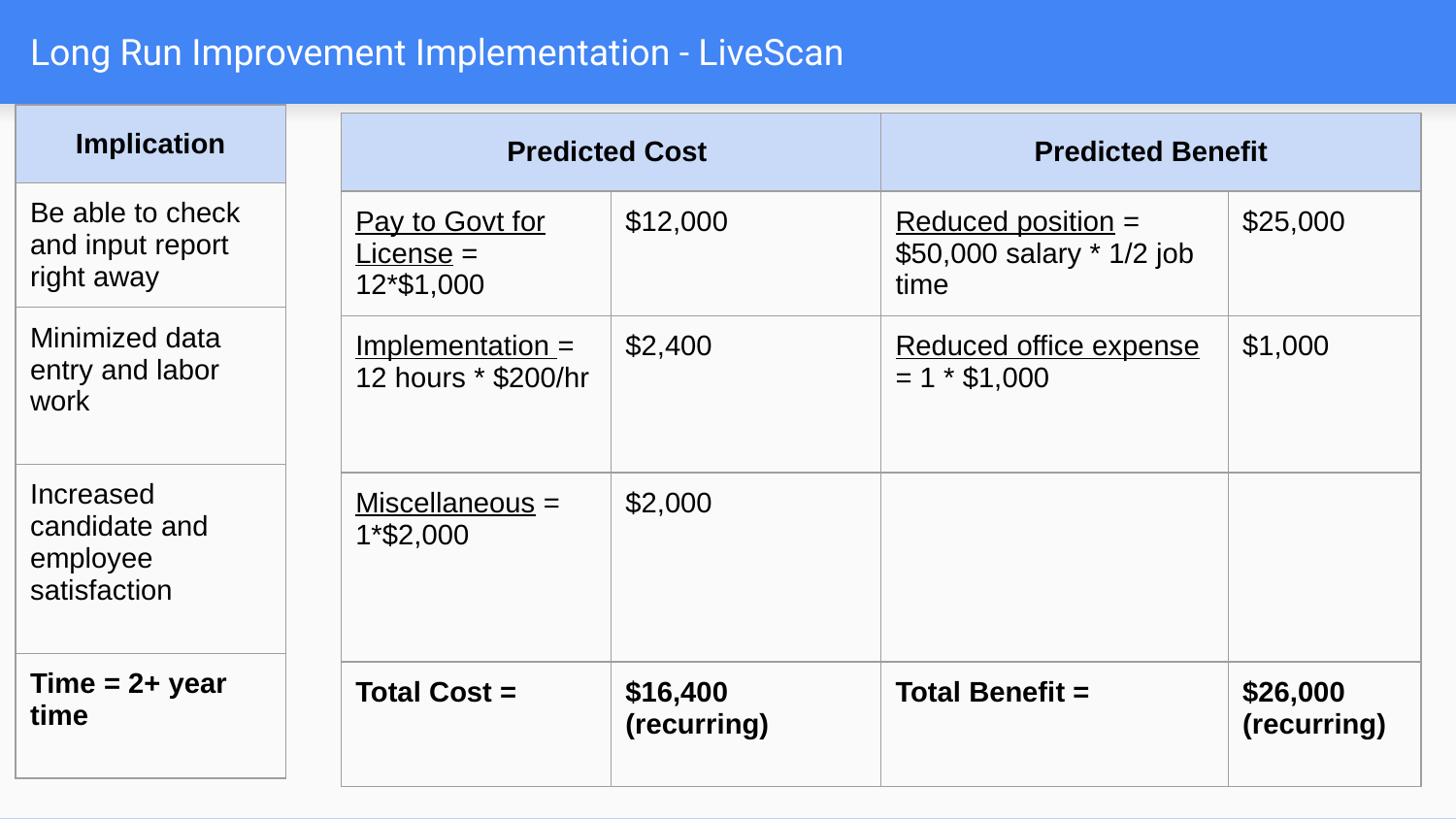

# Long Run Improvement Implementation - LiveScan
| Implication |
| --- |
| Be able to check and input report right away |
| Minimized data entry and labor work |
| Increased candidate and employee satisfaction |
| Time = 2+ year time |
| Predicted Cost |  | Predicted Benefit |  |
| --- | --- | --- | --- |
| Pay to Govt for License = 12\*$1,000 | $12,000 | Reduced position = $50,000 salary \* 1/2 job time | $25,000 |
| Implementation = 12 hours \* $200/hr | $2,400 | Reduced office expense = 1 \* $1,000 | $1,000 |
| Miscellaneous = 1\*$2,000 | $2,000 |  |  |
| Total Cost = | $16,400 (recurring) | Total Benefit = | $26,000 (recurring) |